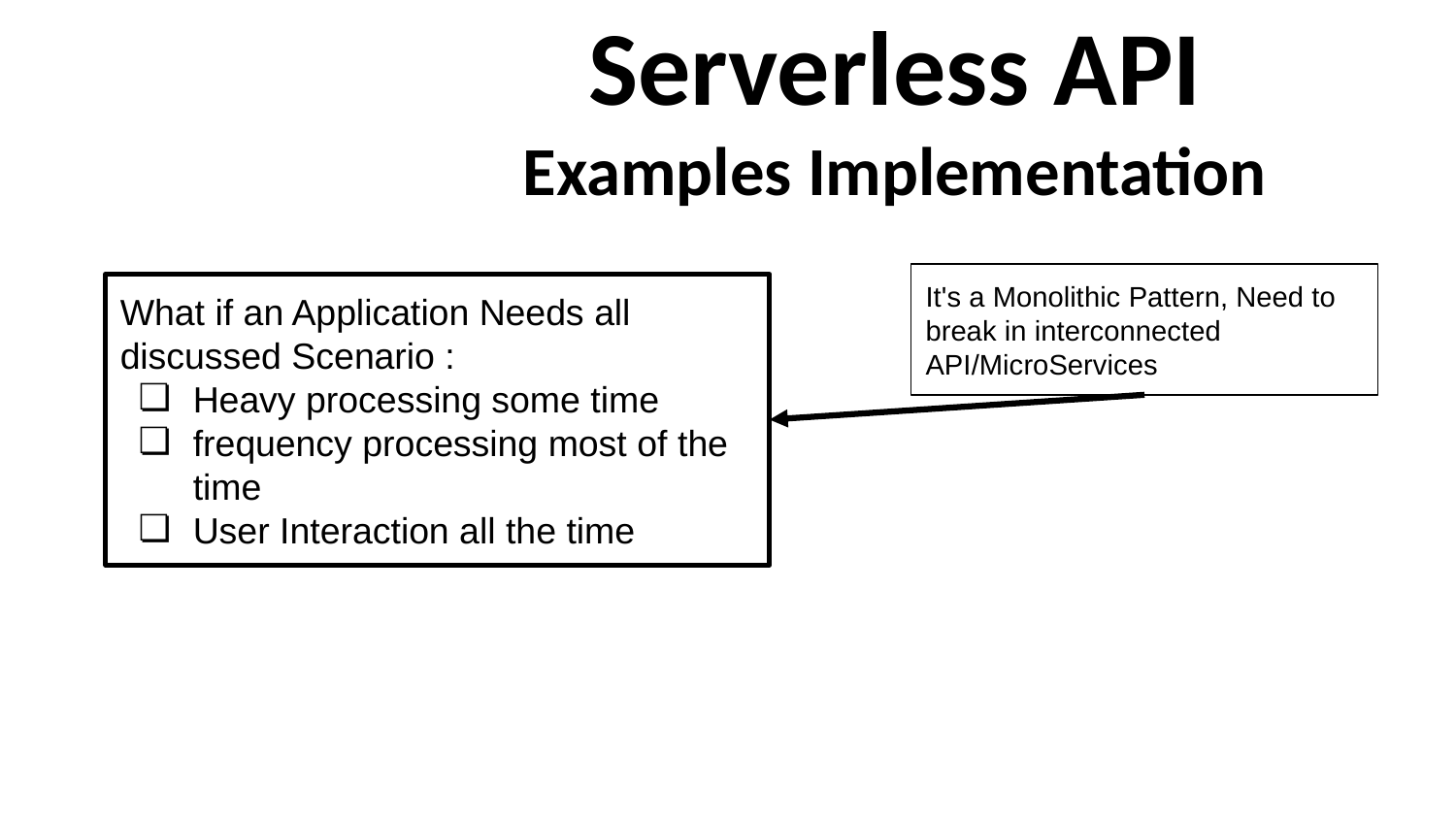

# Serverless API
Examples Implementation
It's a Monolithic Pattern, Need to break in interconnected API/MicroServices
What if an Application Needs all discussed Scenario :
Heavy processing some time
frequency processing most of the time
User Interaction all the time